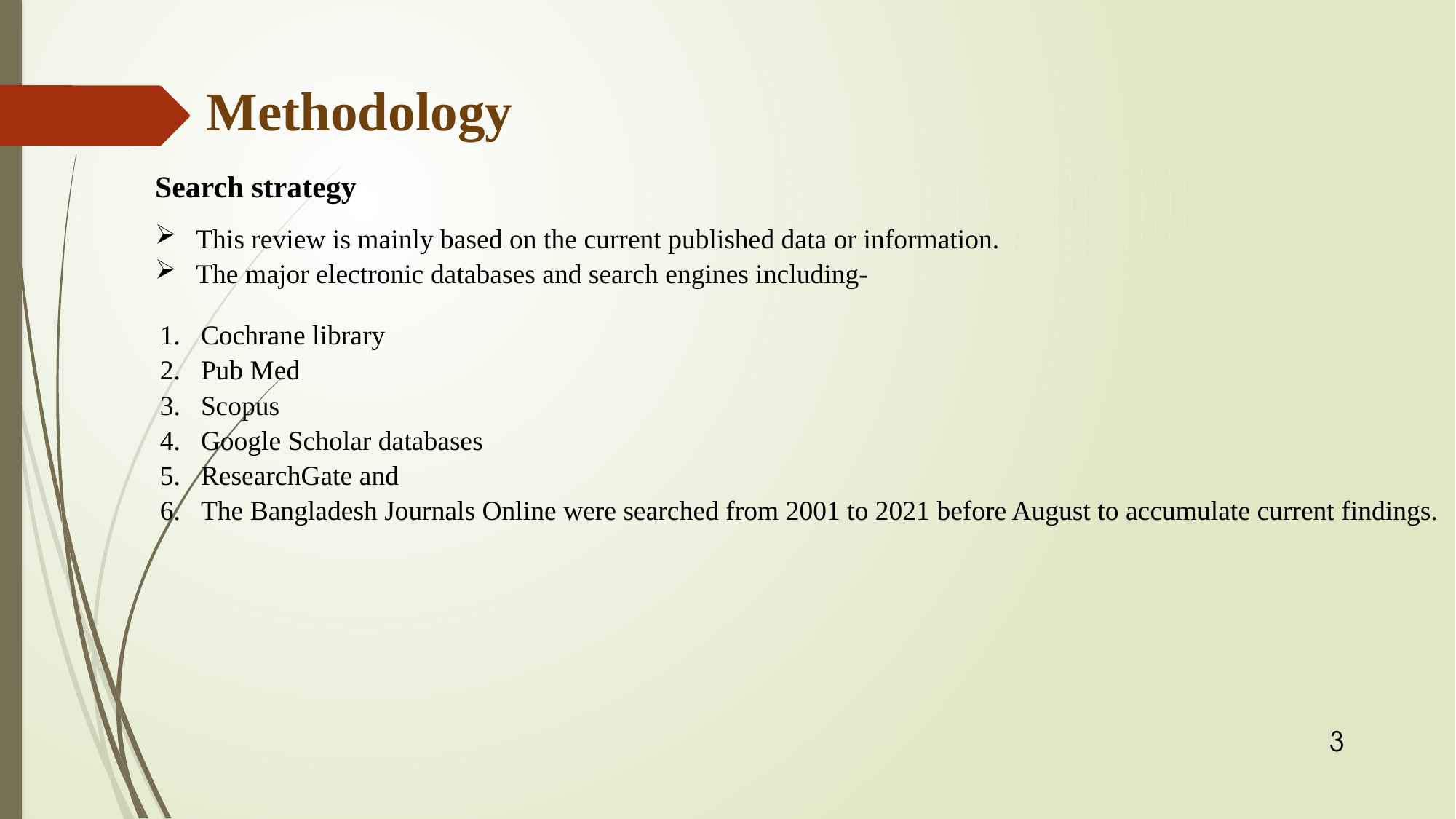

# Methodology
Search strategy
This review is mainly based on the current published data or information.
The major electronic databases and search engines including-

Cochrane library
Pub Med
Scopus
Google Scholar databases
ResearchGate and
The Bangladesh Journals Online were searched from 2001 to 2021 before August to accumulate current findings.

3